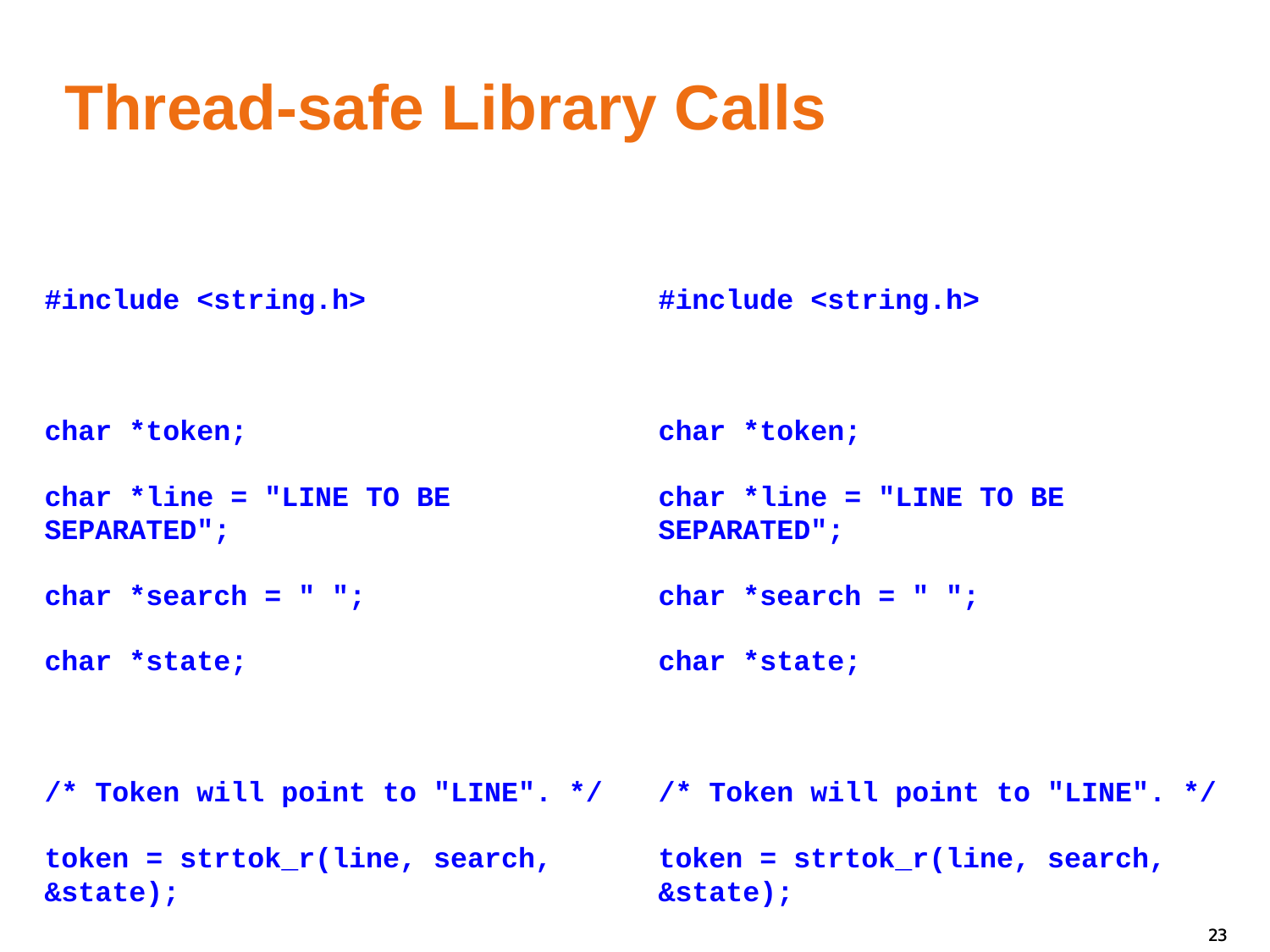

Thread-safe Library Calls
#include <string.h>

char *token;
char *line = "LINE TO BE SEPARATED";
char *search = " ";
char *state;

/* Token will point to "LINE". */
token = strtok_r(line, search, &state);

/* Token will point to "TO". */
token = strtok_r(NULL, search, &state);
#include <string.h>

char *token;
char *line = "LINE TO BE SEPARATED";
char *search = " ";
char *state;

/* Token will point to "LINE". */
token = strtok_r(line, search, &state);

/* Token will point to "TO". */
token = strtok_r(NULL, search, &state);